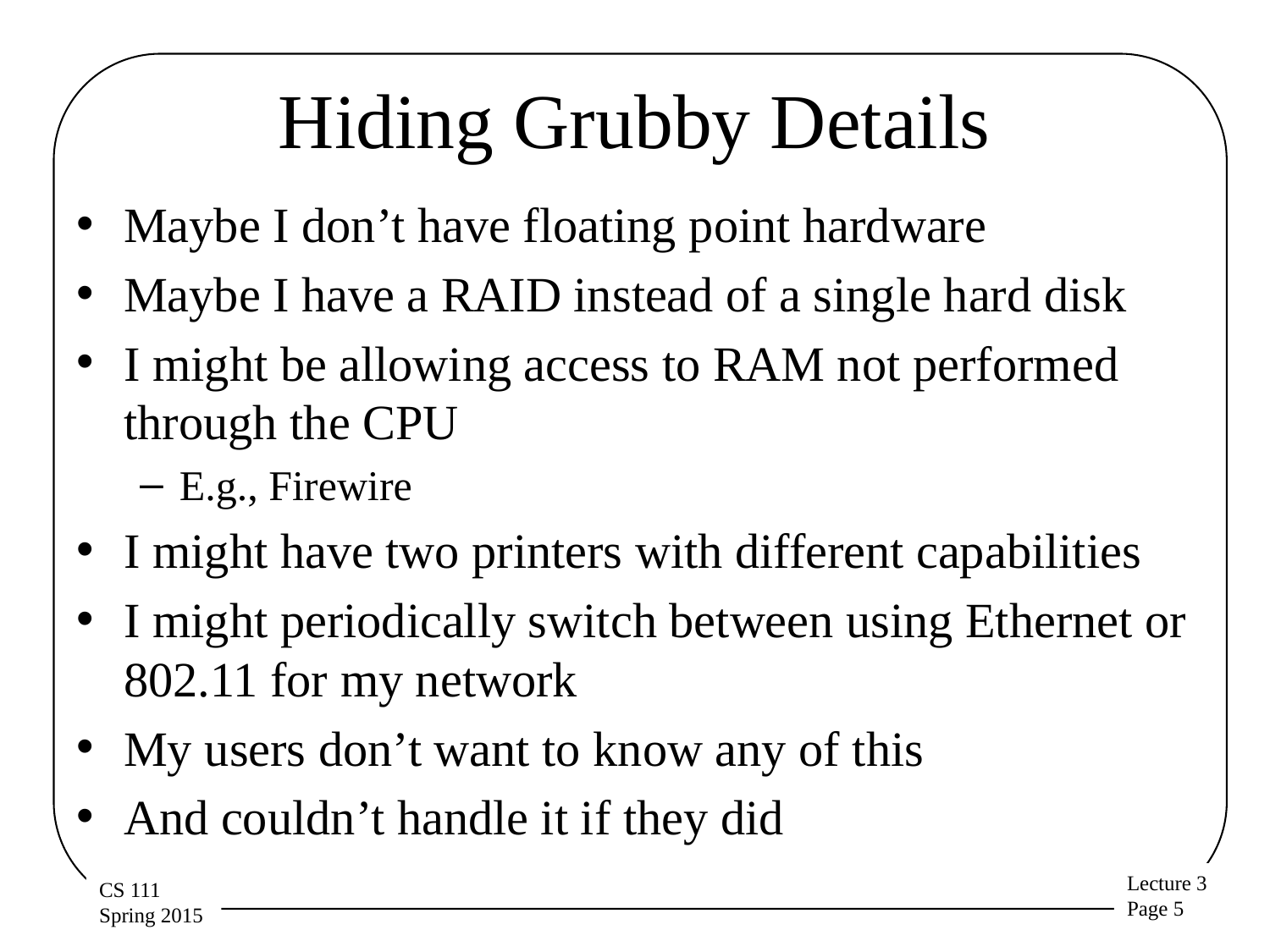

# Hiding Grubby Details
Maybe I don’t have floating point hardware
Maybe I have a RAID instead of a single hard disk
I might be allowing access to RAM not performed through the CPU
E.g., Firewire
I might have two printers with different capabilities
I might periodically switch between using Ethernet or 802.11 for my network
My users don’t want to know any of this
And couldn’t handle it if they did